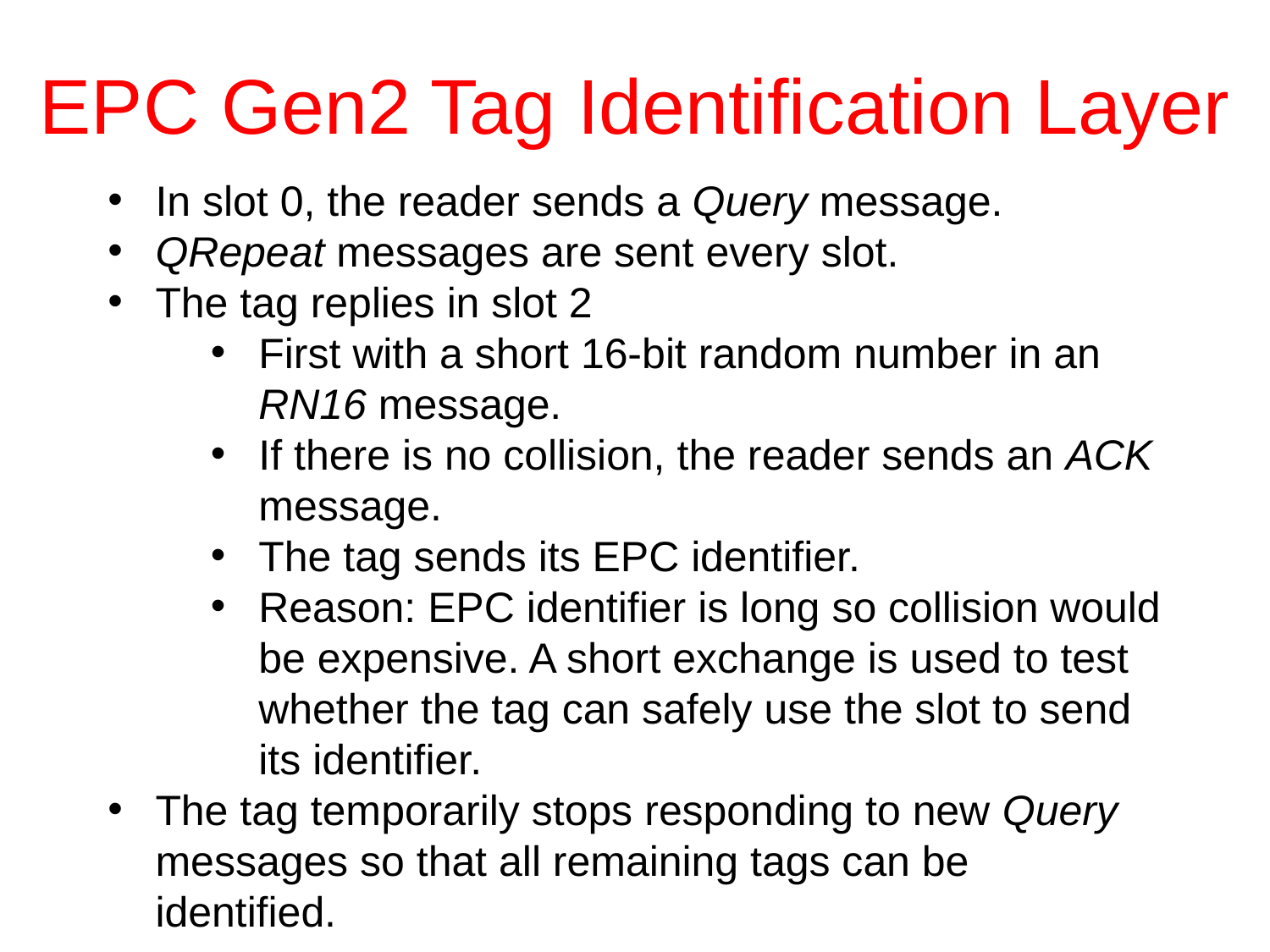

# EPC Gen2 Tag Identification Layer
In slot 0, the reader sends a Query message.
QRepeat messages are sent every slot.
The tag replies in slot 2
First with a short 16-bit random number in an RN16 message.
If there is no collision, the reader sends an ACK message.
The tag sends its EPC identifier.
Reason: EPC identifier is long so collision would be expensive. A short exchange is used to test whether the tag can safely use the slot to send its identifier.
The tag temporarily stops responding to new Query messages so that all remaining tags can be identified.